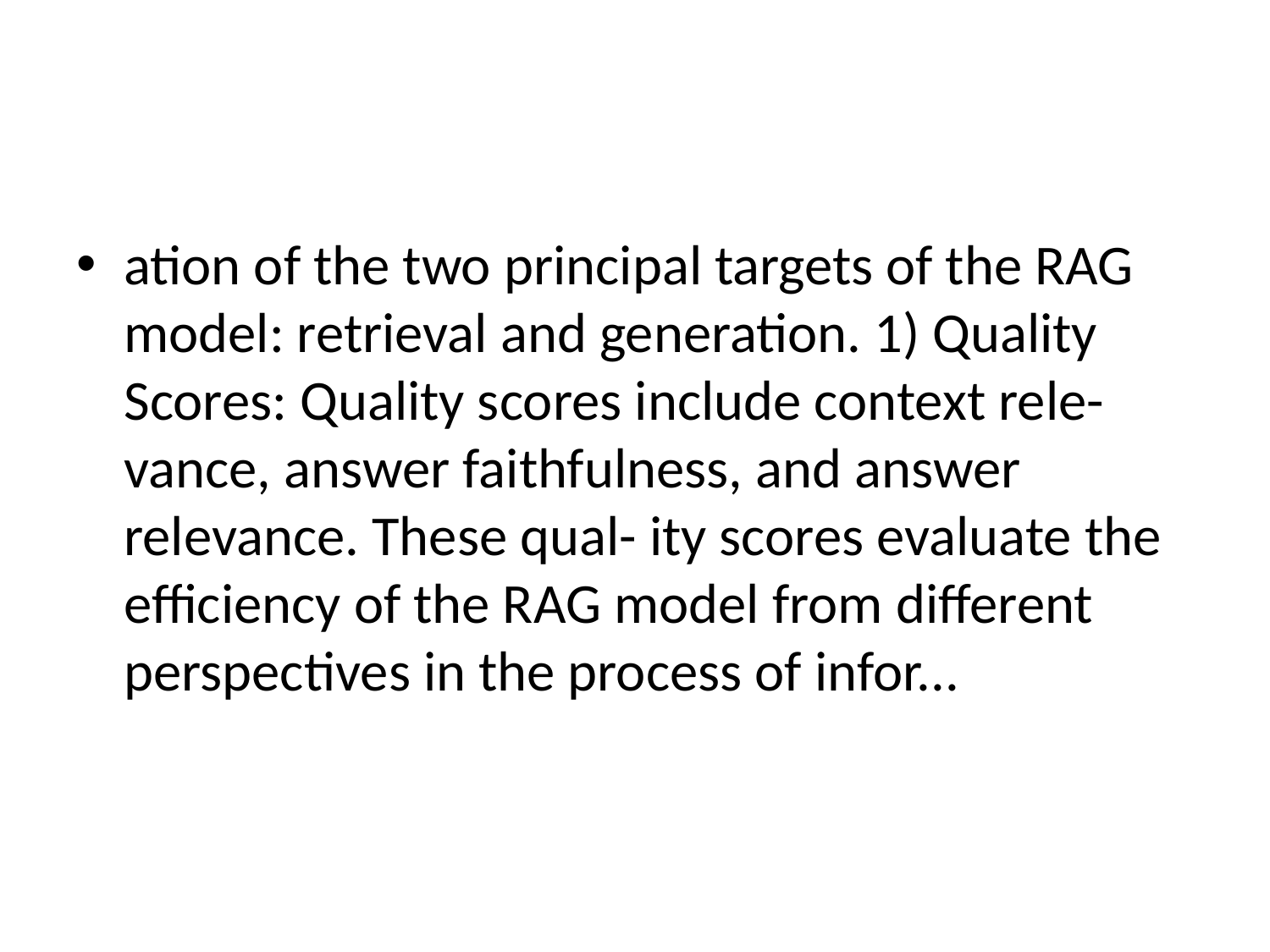

#
ation of the two principal targets of the RAG model: retrieval and generation. 1) Quality Scores: Quality scores include context rele- vance, answer faithfulness, and answer relevance. These qual- ity scores evaluate the efficiency of the RAG model from different perspectives in the process of infor...